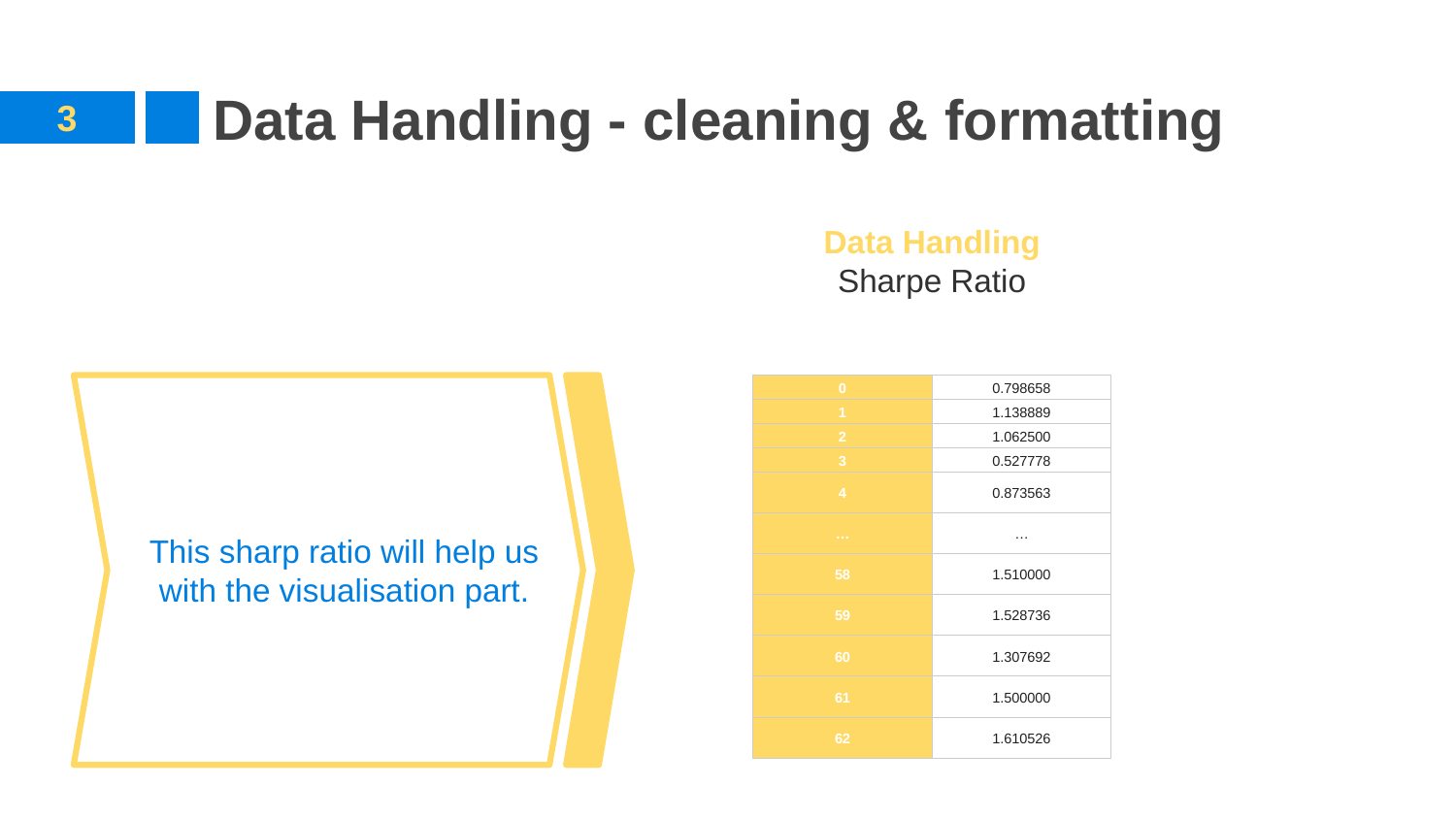

# Data Handling - cleaning & formatting
3
Data Handling
Sharpe Ratio
| 0 | 0.798658 |
| --- | --- |
| 1 | 1.138889 |
| 2 | 1.062500 |
| 3 | 0.527778 |
| 4 | 0.873563 |
| … | … |
| 58 | 1.510000 |
| 59 | 1.528736 |
| 60 | 1.307692 |
| 61 | 1.500000 |
| 62 | 1.610526 |

This sharp ratio will help us with the visualisation part.